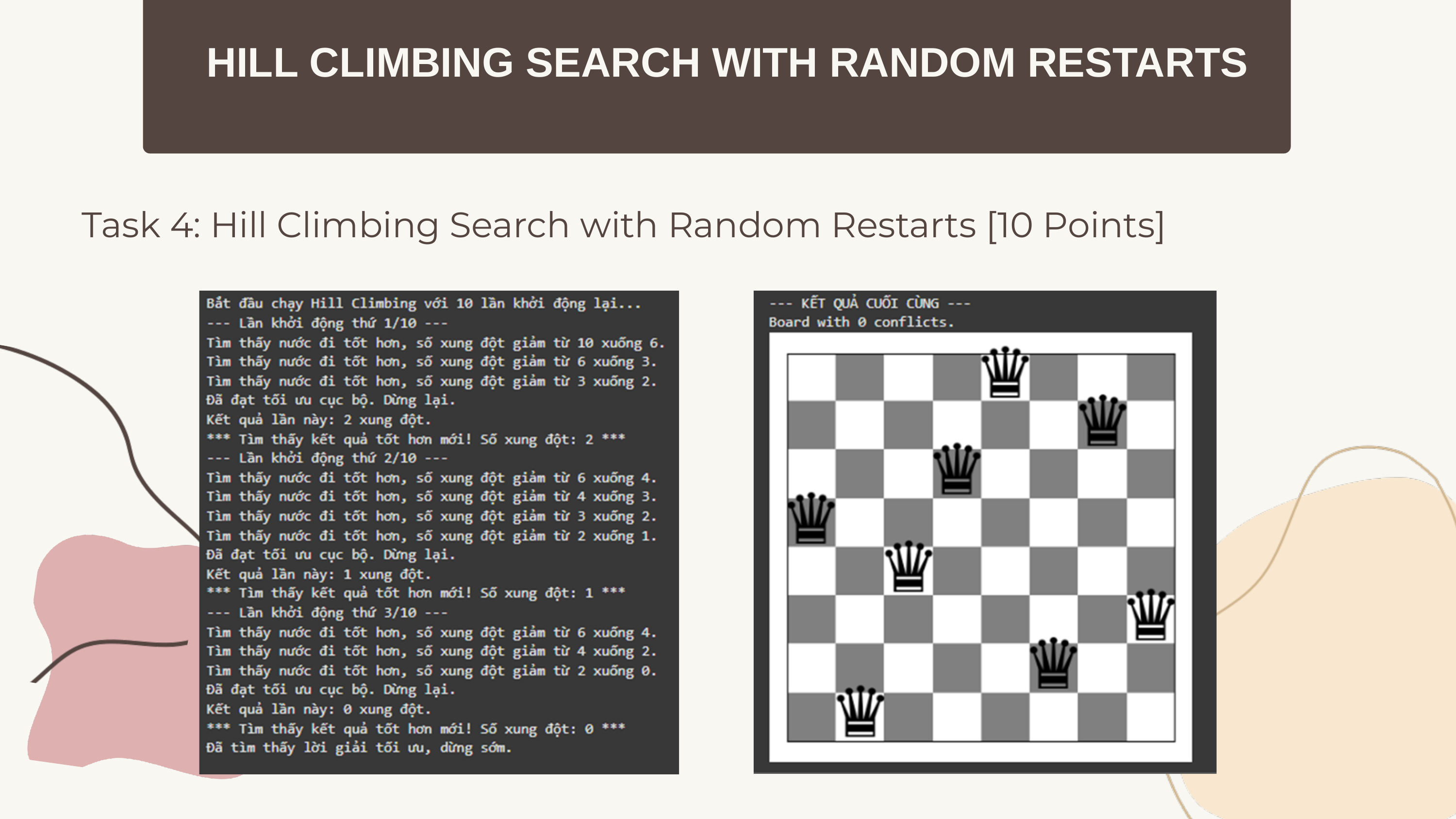

HILL CLIMBING SEARCH WITH RANDOM RESTARTS
Task 4: Hill Climbing Search with Random Restarts [10 Points]